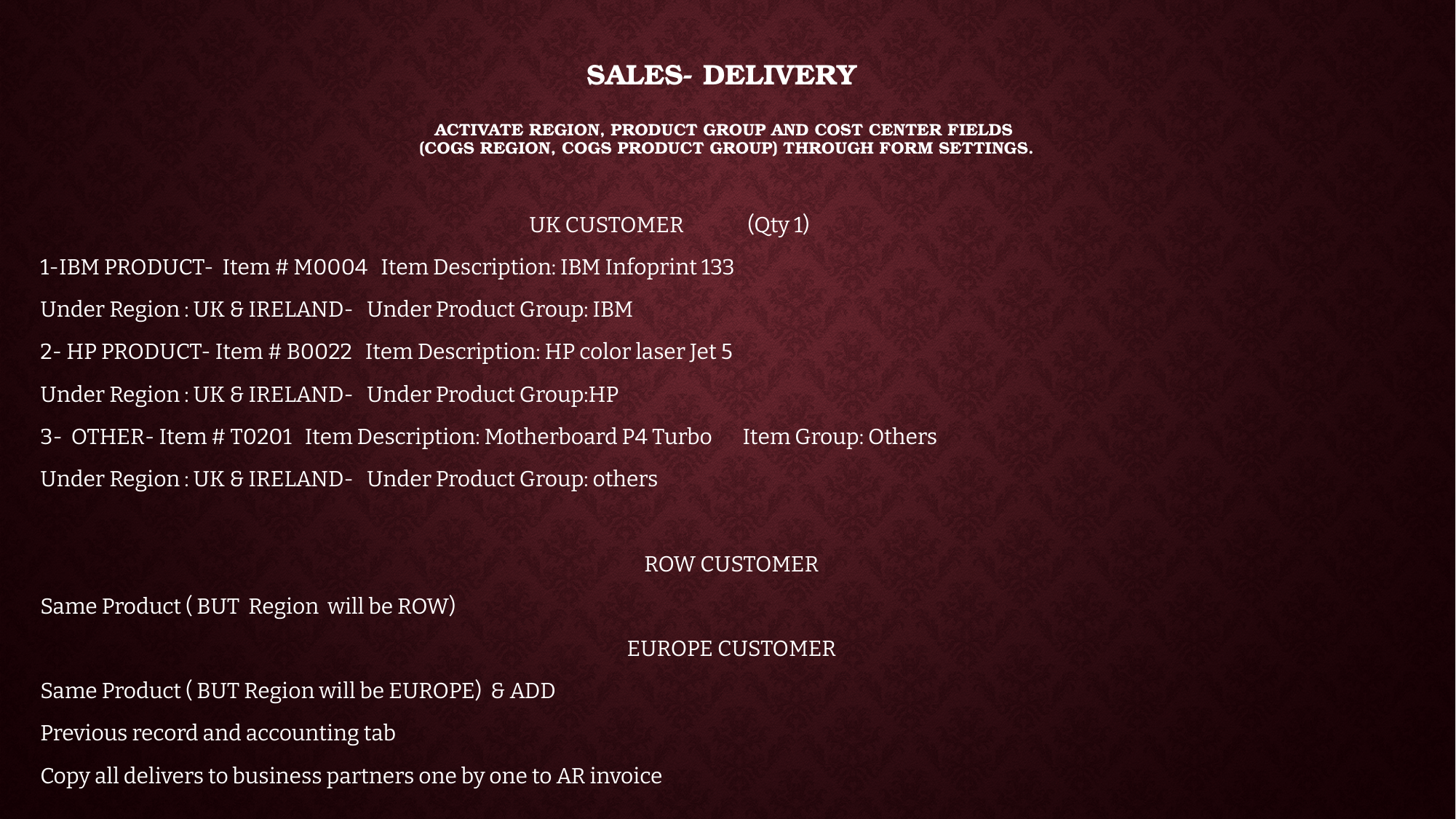

# Sales- delivery Activate Region, Product Group and cost center fields (COGS REGION, COGS PRODUCT GROUP) through form settings.
                      UK CUSTOMER					(Qty 1)
1-IBM PRODUCT-  Item # M0004   Item Description: IBM Infoprint 133
Under Region : UK & IRELAND-   Under Product Group: IBM
2- HP PRODUCT- Item # B0022   Item Description: HP color laser Jet 5
Under Region : UK & IRELAND-   Under Product Group:HP
3-  OTHER- Item # T0201   Item Description: Motherboard P4 Turbo       Item Group: Others
Under Region : UK & IRELAND-   Under Product Group: others

ROW CUSTOMER
Same Product ( BUT  Region  will be ROW)
EUROPE CUSTOMER
Same Product ( BUT Region will be EUROPE)  & ADD
Previous record and accounting tab
Copy all delivers to business partners one by one to AR invoice